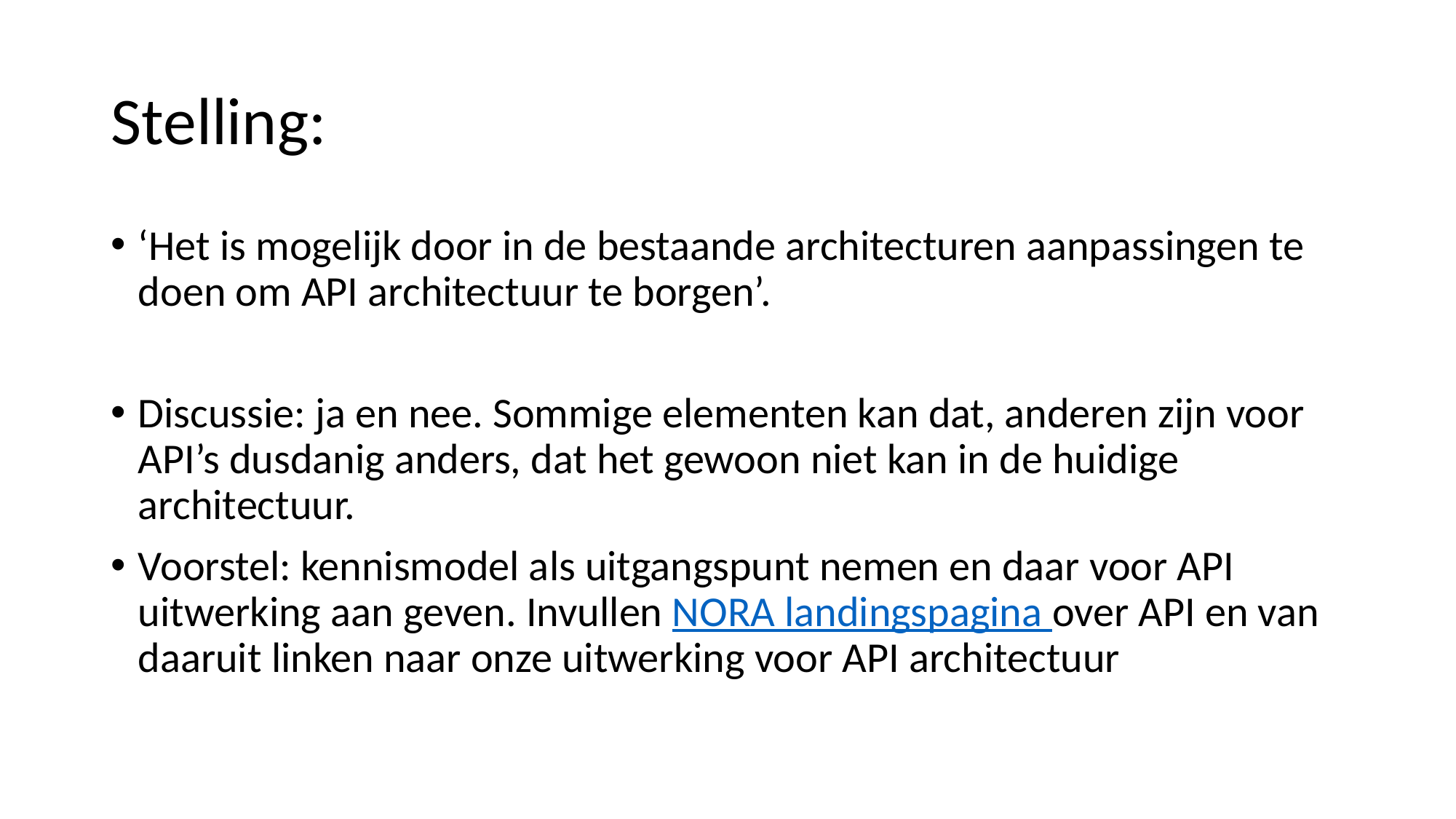

# Stelling:
‘Het is mogelijk door in de bestaande architecturen aanpassingen te doen om API architectuur te borgen’.

Discussie: ja en nee. Sommige elementen kan dat, anderen zijn voor API’s dusdanig anders, dat het gewoon niet kan in de huidige architectuur.
Voorstel: kennismodel als uitgangspunt nemen en daar voor API uitwerking aan geven. Invullen NORA landingspagina over API en van daaruit linken naar onze uitwerking voor API architectuur